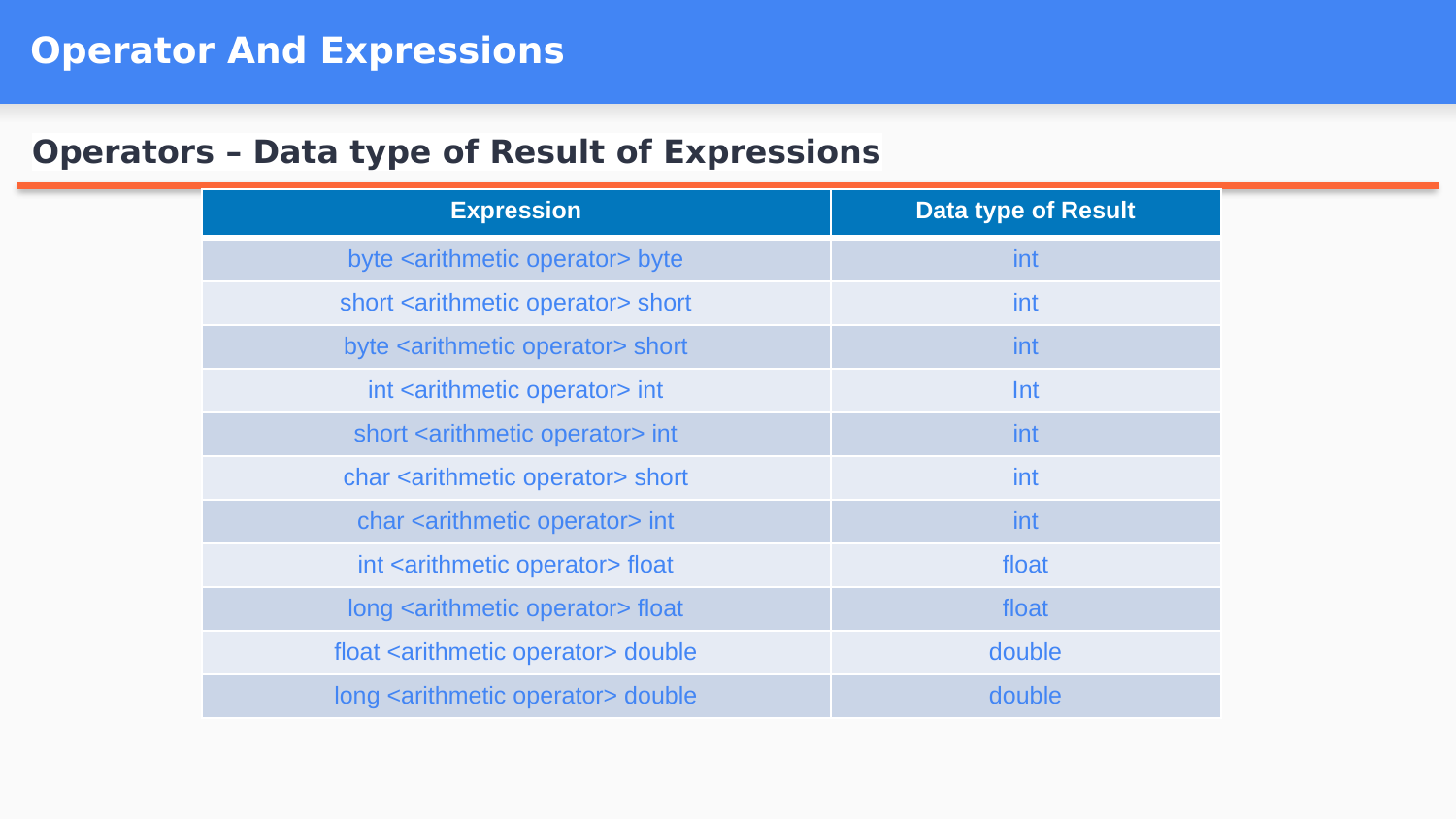

# Operator And Expressions
Operators – Data type of Result of Expressions

| Expression | Data type of Result |
| --- | --- |
| byte <arithmetic operator> byte | int |
| short <arithmetic operator> short | int |
| byte <arithmetic operator> short | int |
| int <arithmetic operator> int | Int |
| short <arithmetic operator> int | int |
| char <arithmetic operator> short | int |
| char <arithmetic operator> int | int |
| int <arithmetic operator> float | float |
| long <arithmetic operator> float | float |
| float <arithmetic operator> double | double |
| long <arithmetic operator> double | double |